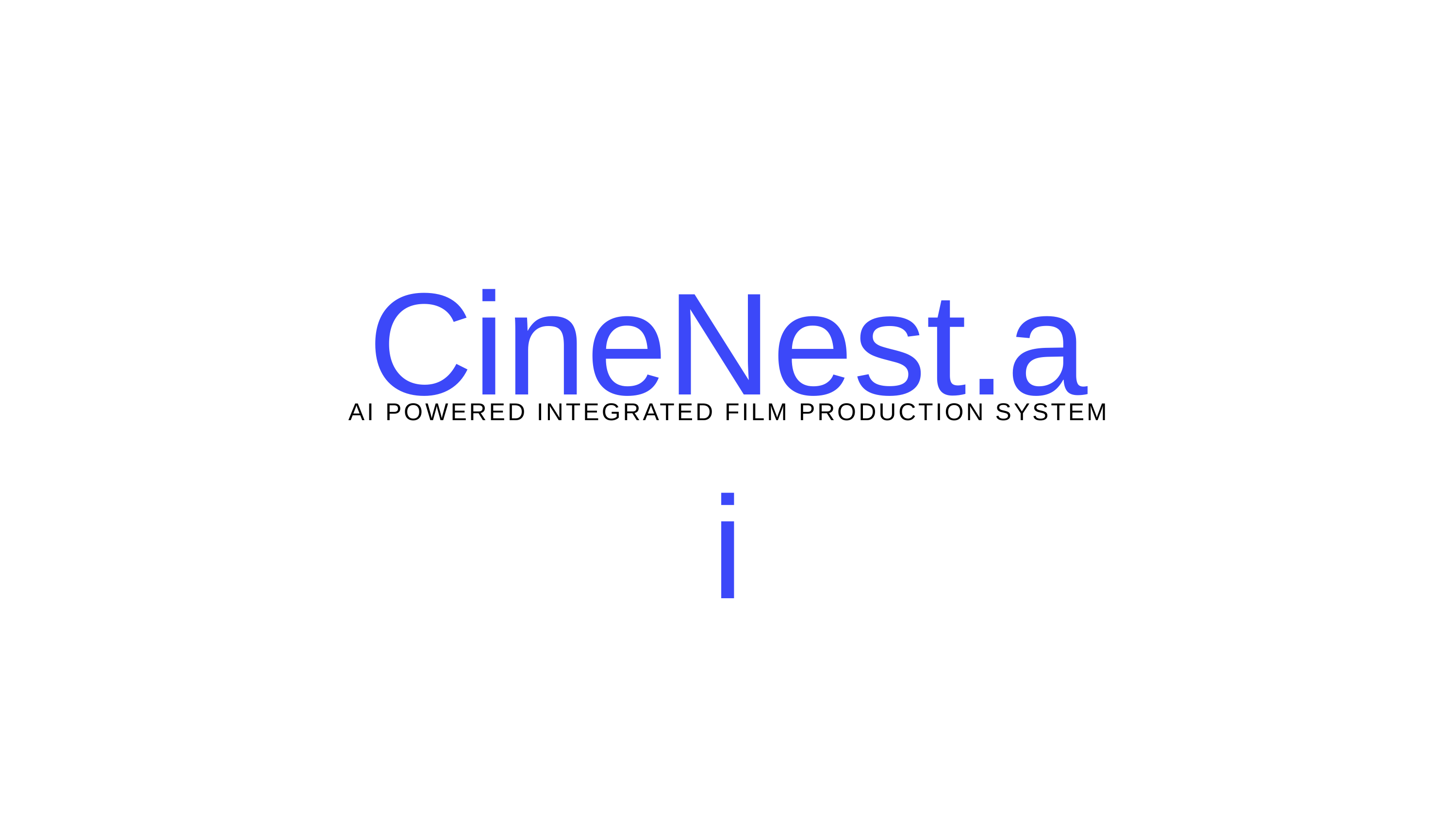

CineNest.ai
AI POWERED INTEGRATED FILM PRODUCTION SYSTEM